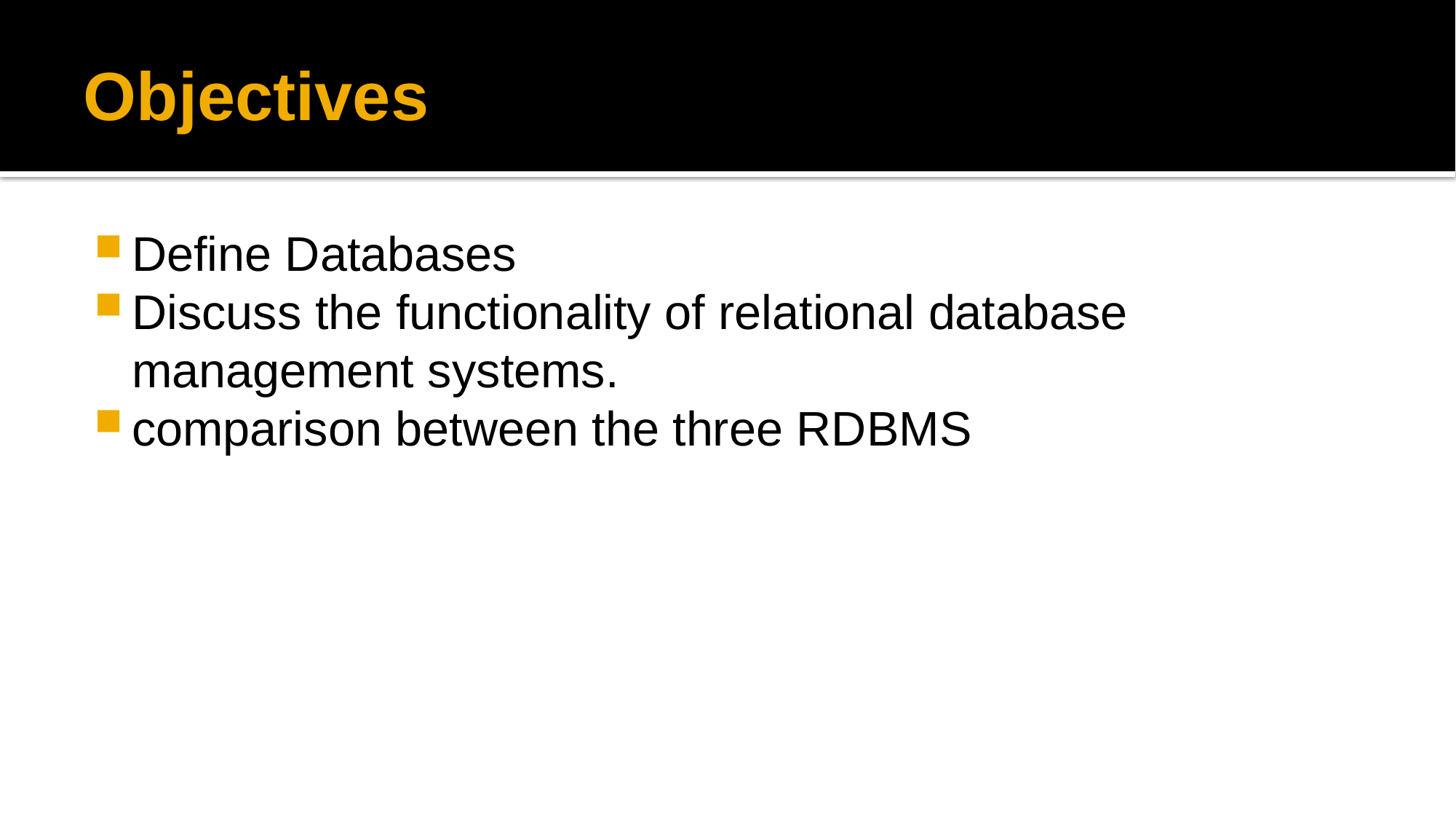

# Objectives
Define Databases
Discuss the functionality of relational database management systems.
comparison between the three RDBMS